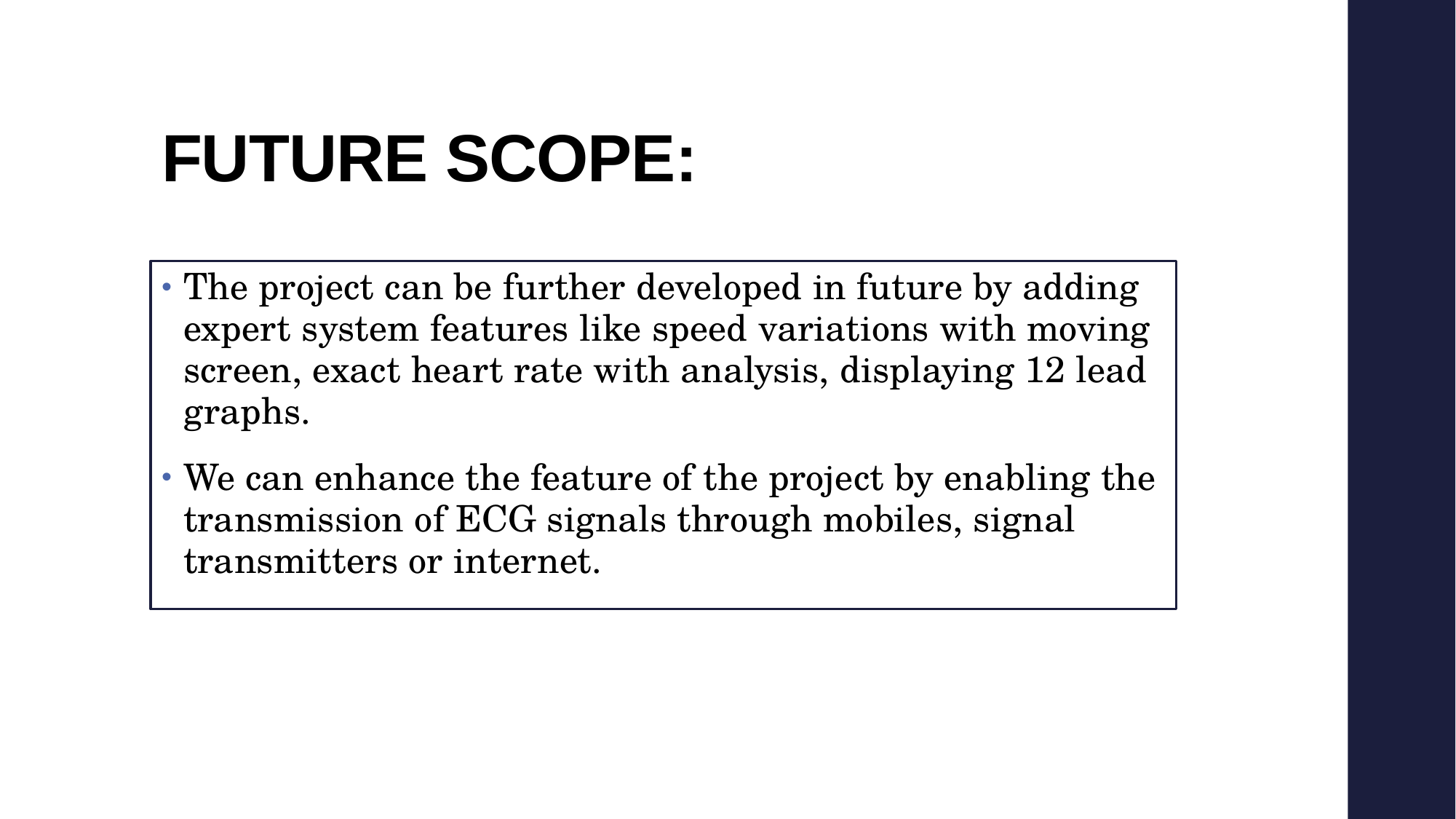

# FUTURE SCOPE:
The project can be further developed in future by adding expert system features like speed variations with moving screen, exact heart rate with analysis, displaying 12 lead graphs.
We can enhance the feature of the project by enabling the transmission of ECG signals through mobiles, signal transmitters or internet.